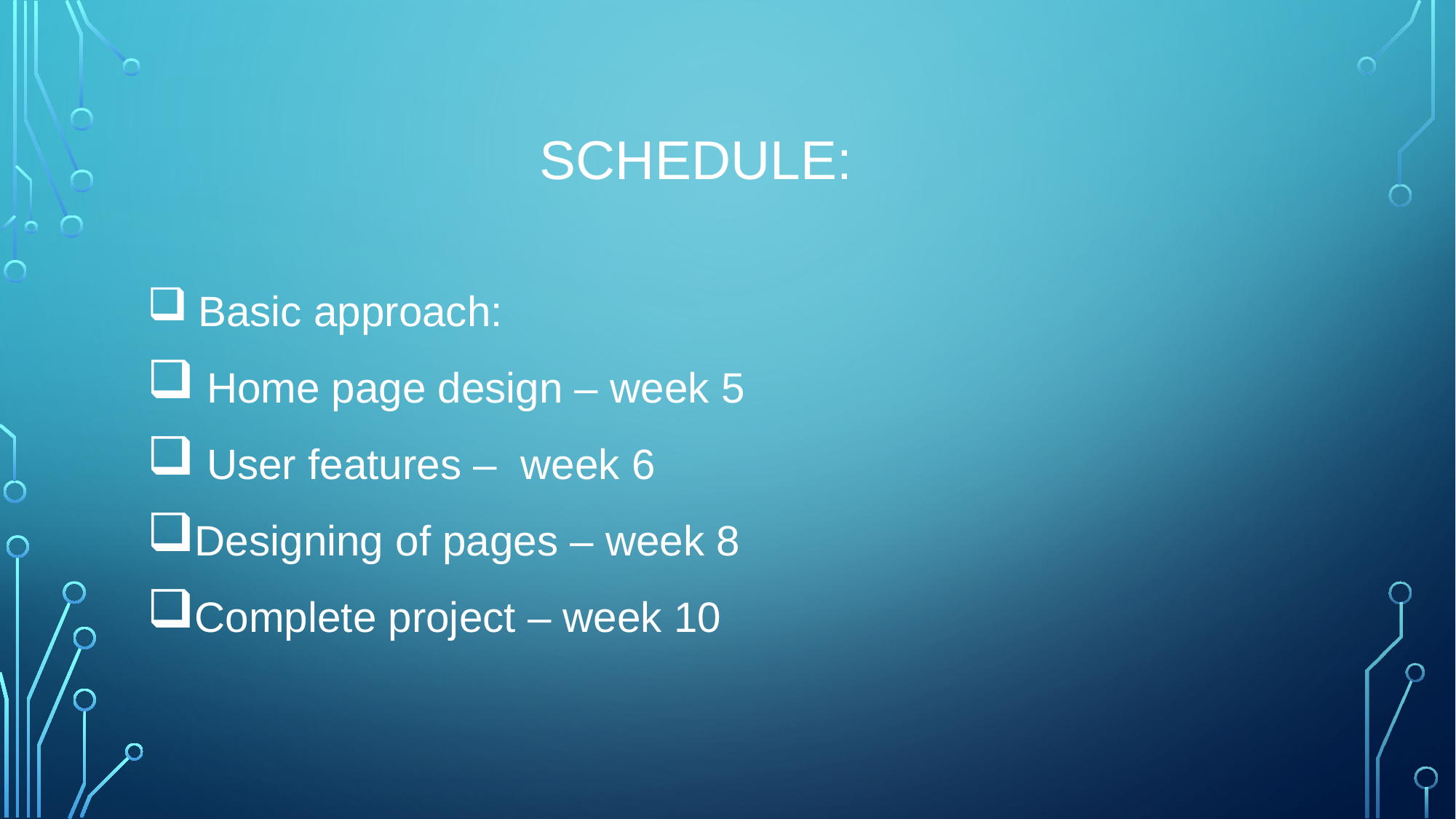

# SCHEDULE:
 Basic approach:
 Home page design – week 5
 User features –  week 6
Designing of pages – week 8
Complete project – week 10